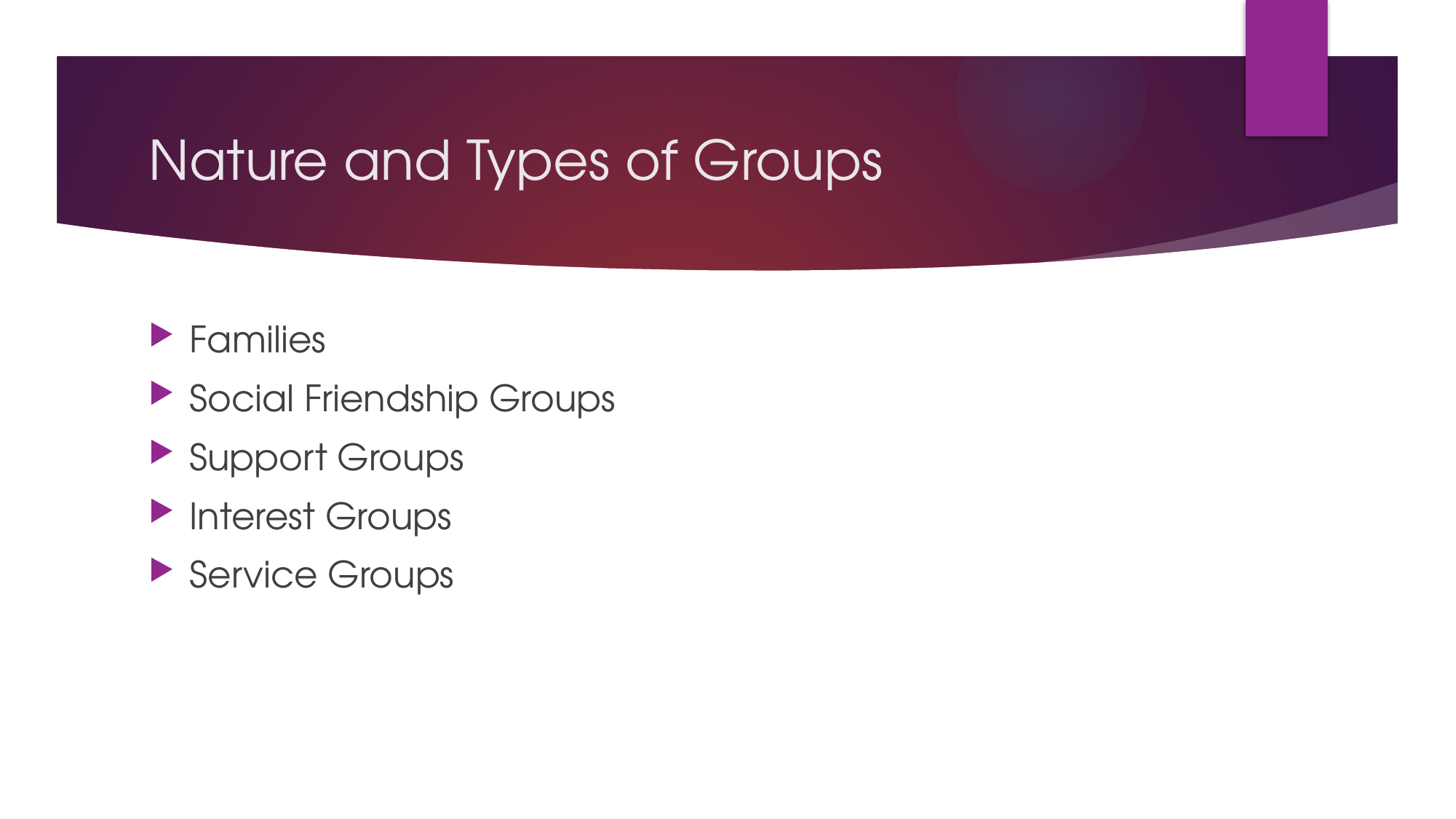

# Nature and Types of Groups
Families
Social Friendship Groups
Support Groups
Interest Groups
Service Groups